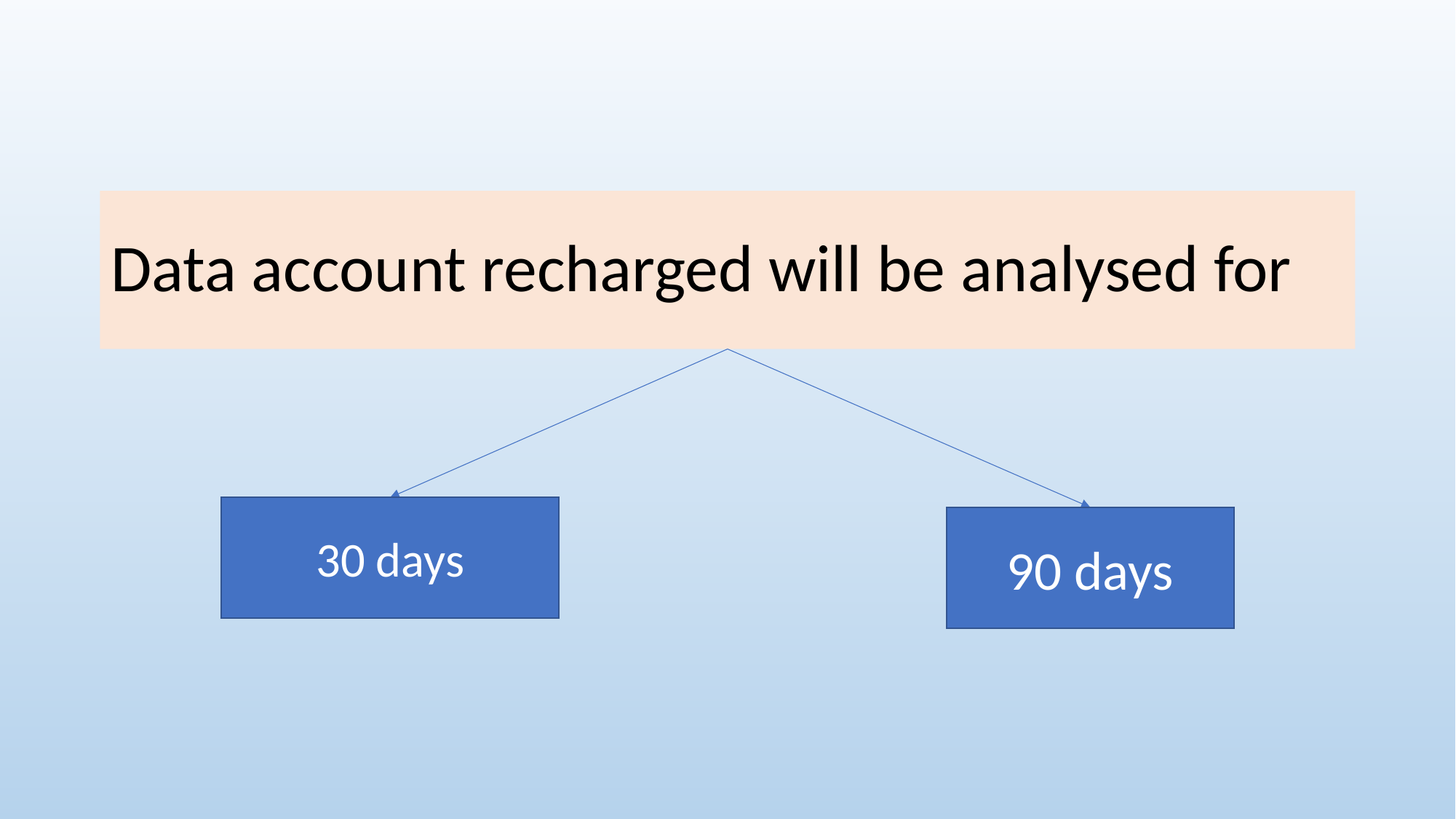

# Data account recharged will be analysed for
30 days
90 days